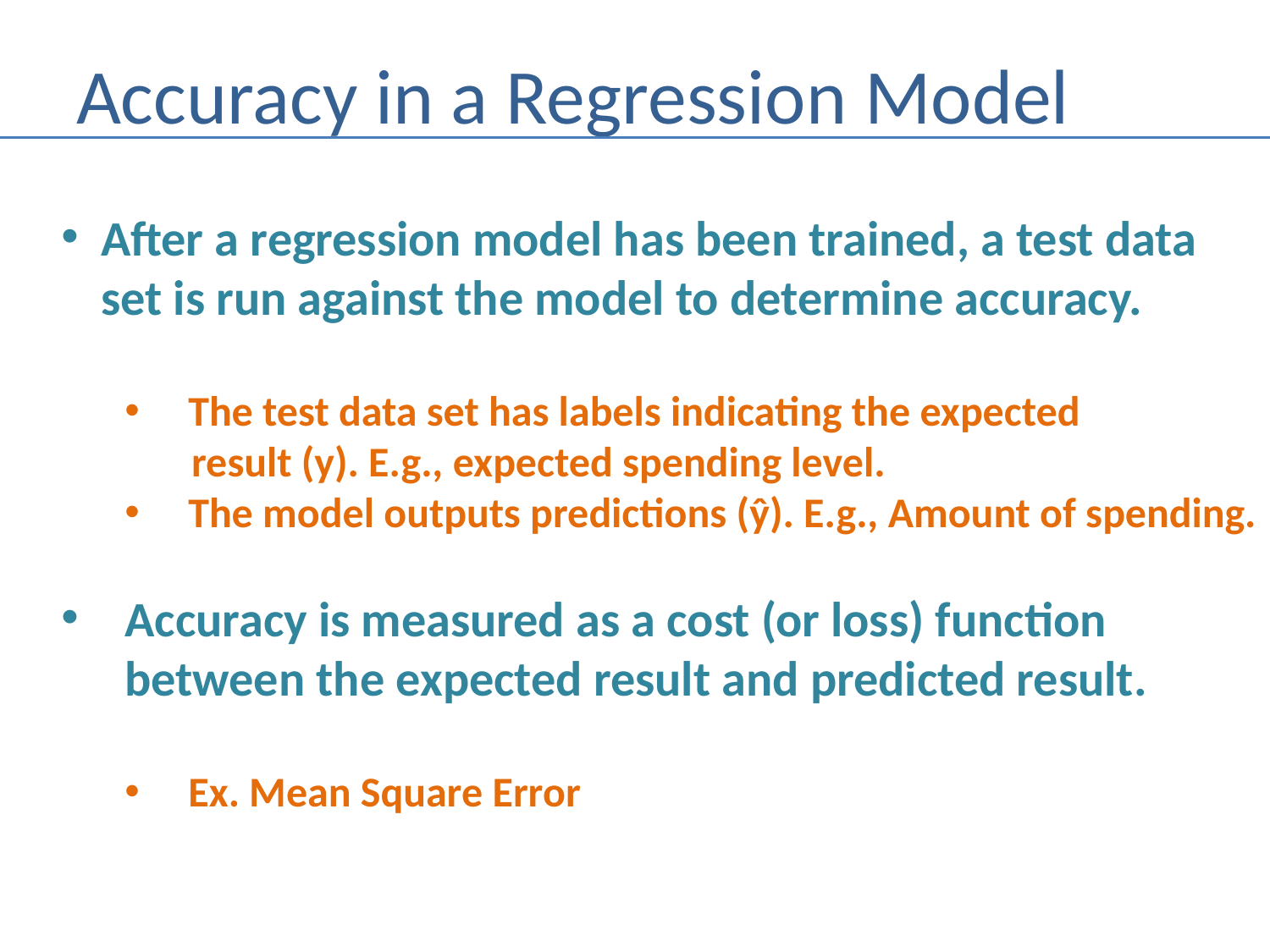

# Accuracy in a Regression Model
After a regression model has been trained, a test data
set is run against the model to determine accuracy.

The test data set has labels indicating the expected
       result (y). E.g., expected spending level.
The model outputs predictions (ŷ). E.g., Amount of spending.

Accuracy is measured as a cost (or loss) function
between the expected result and predicted result.

Ex. Mean Square Error